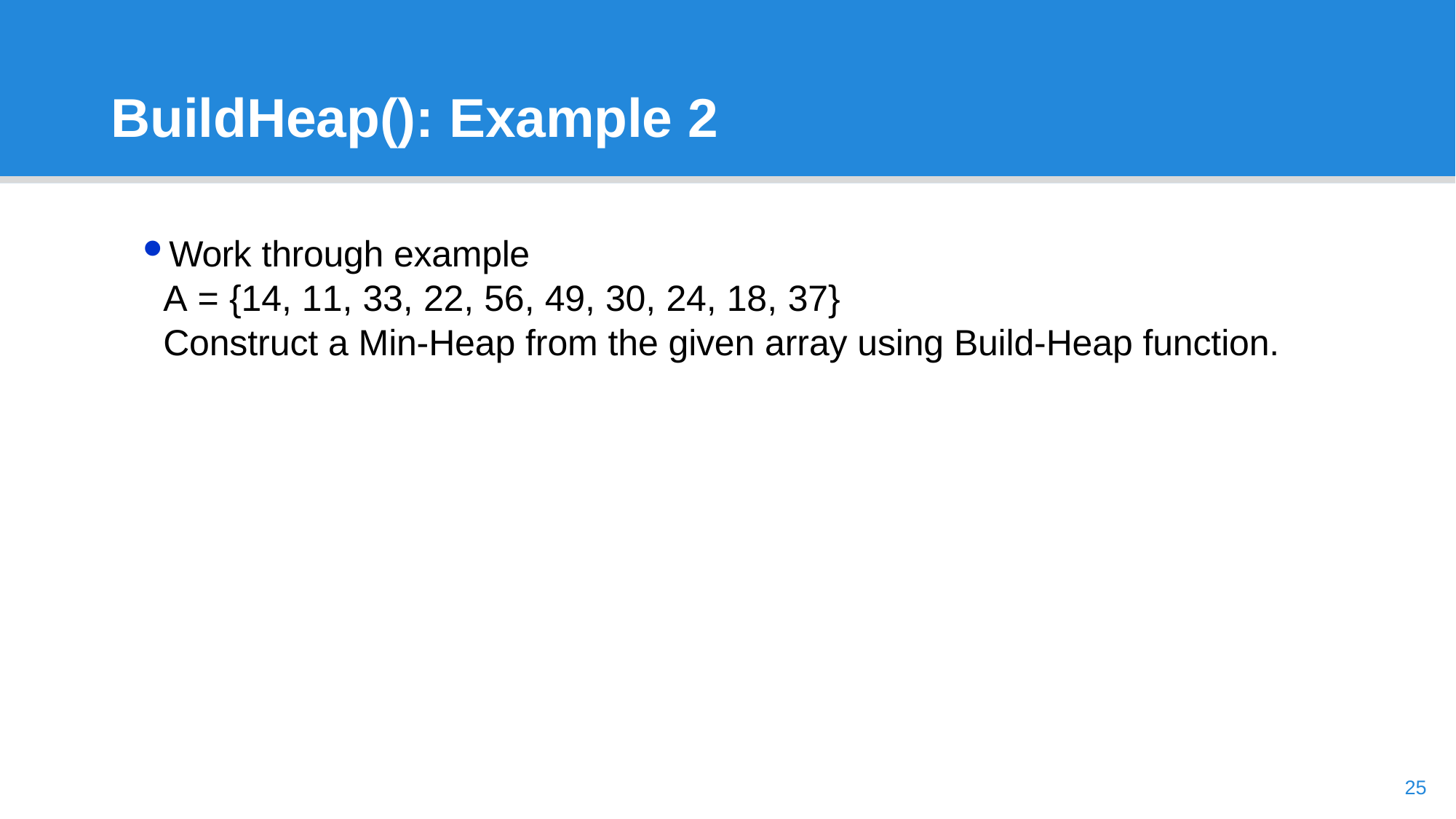

# BuildHeap(): Example 2
Work through example
A = {14, 11, 33, 22, 56, 49, 30, 24, 18, 37}
Construct a Min-Heap from the given array using Build-Heap function.
25